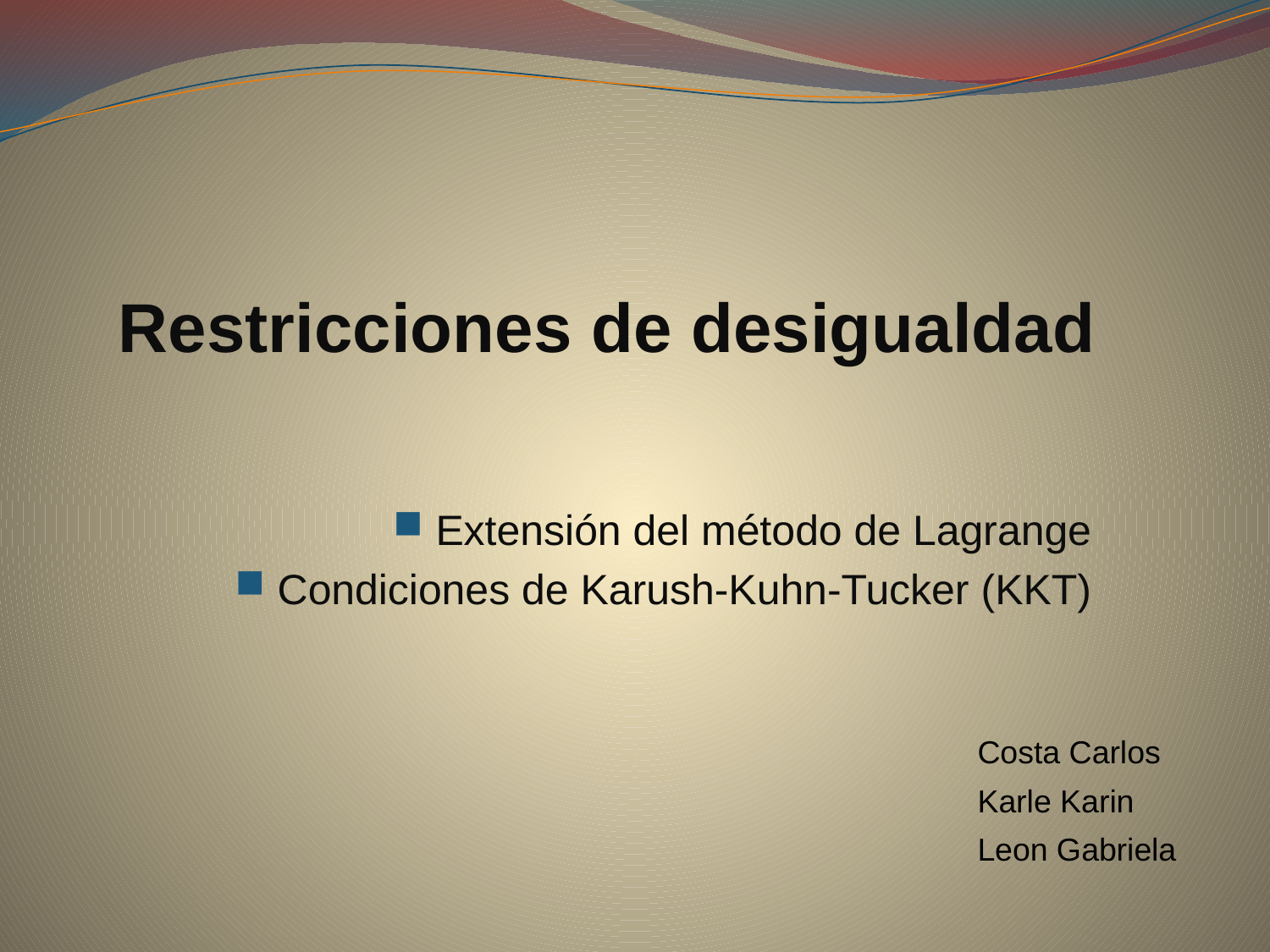

# Restricciones de desigualdad
 Extensión del método de Lagrange
 Condiciones de Karush-Kuhn-Tucker (KKT)
Costa Carlos
Karle Karin
Leon Gabriela